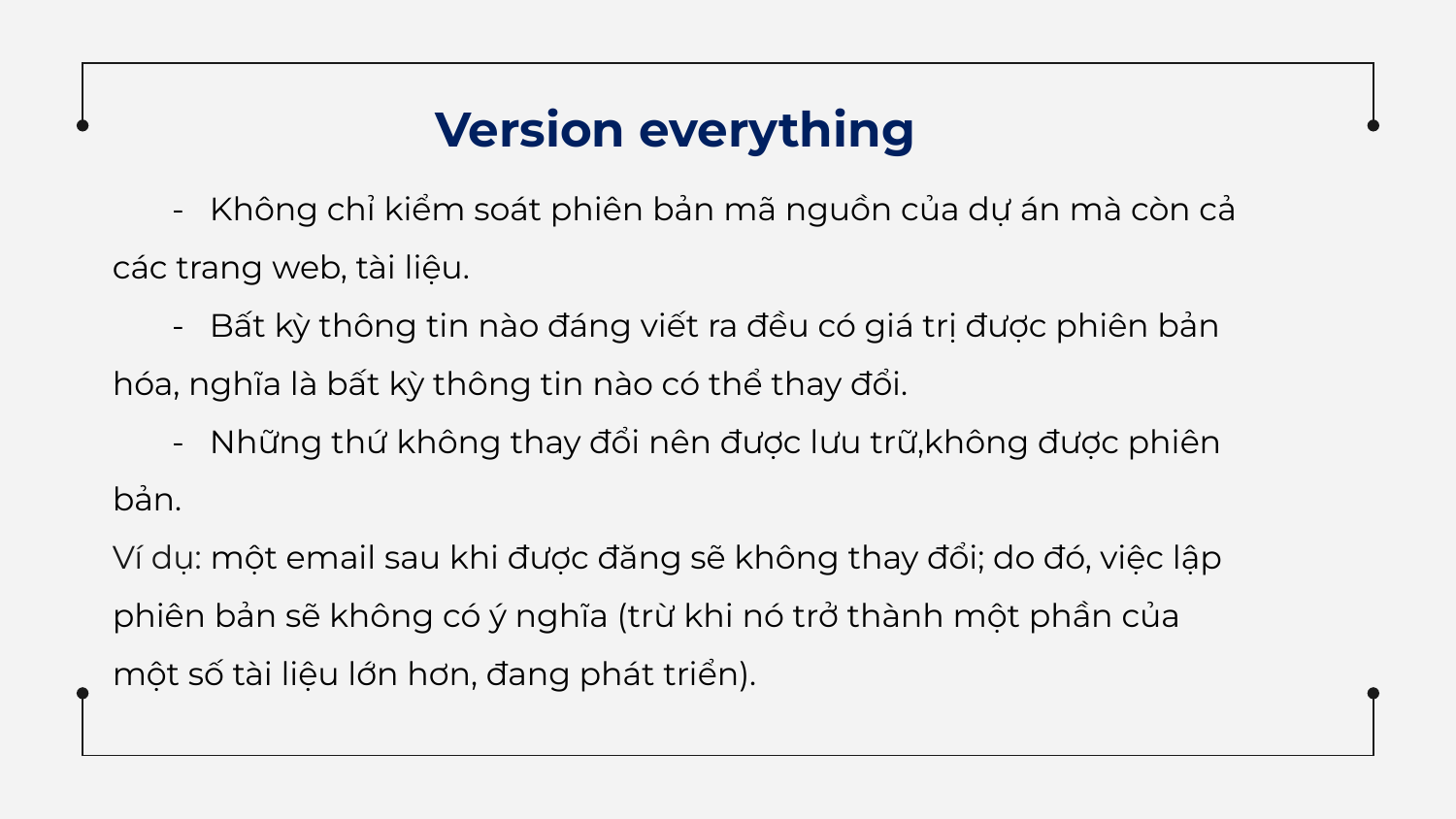

Version everything
       -   Không chỉ kiểm soát phiên bản mã nguồn của dự án mà còn cả các trang web, tài liệu.
       -   Bất kỳ thông tin nào đáng viết ra đều có giá trị được phiên bản hóa, nghĩa là bất kỳ thông tin nào có thể thay đổi.
       -   Những thứ không thay đổi nên được lưu trữ,không được phiên bản.
Ví dụ: một email sau khi được đăng sẽ không thay đổi; do đó, việc lập phiên bản sẽ không có ý nghĩa (trừ khi nó trở thành một phần của một số tài liệu lớn hơn, đang phát triển).